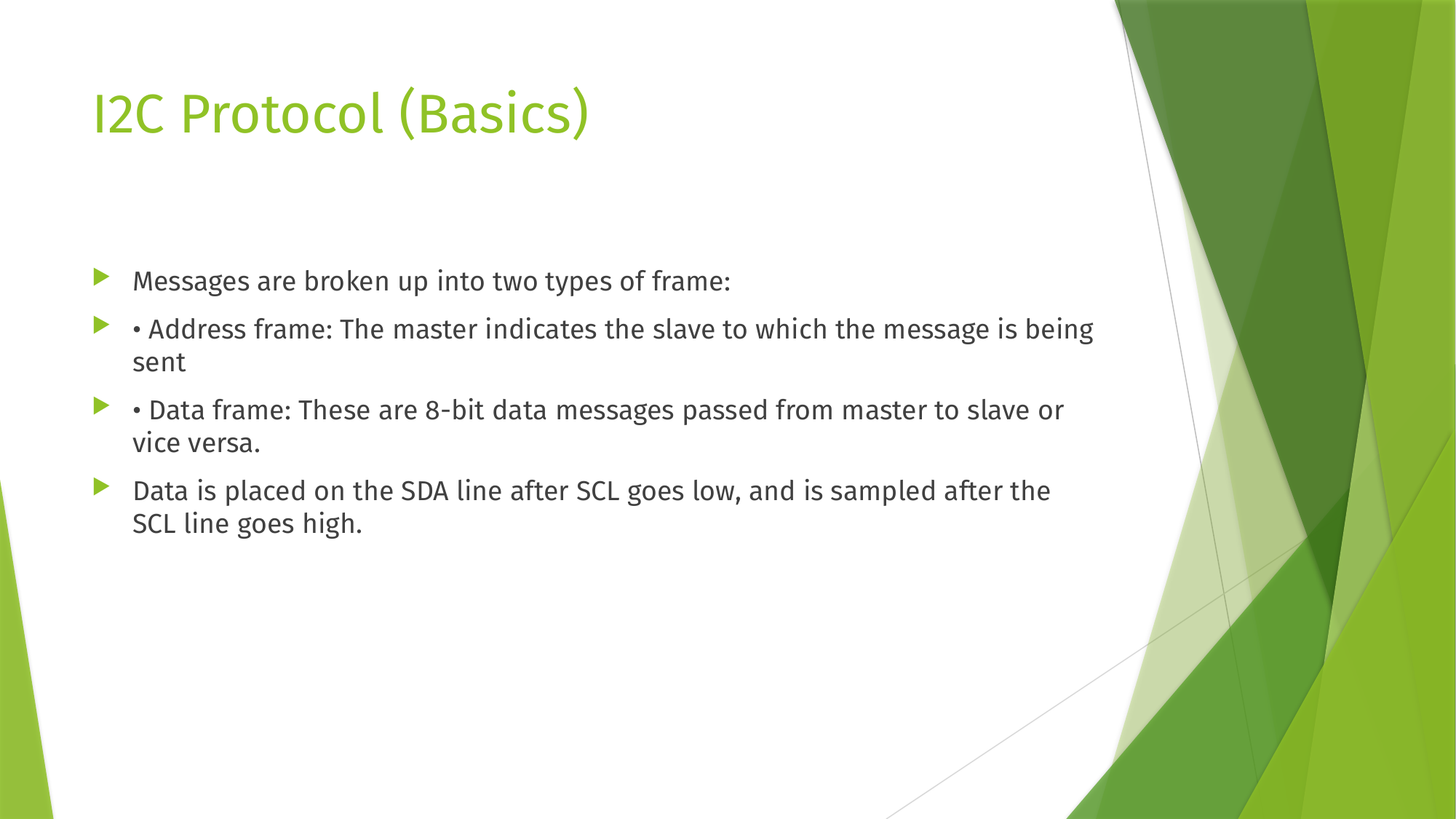

# I2C Protocol (Basics)
Messages are broken up into two types of frame:
• Address frame: The master indicates the slave to which the message is being sent
• Data frame: These are 8-bit data messages passed from master to slave or vice versa.
Data is placed on the SDA line after SCL goes low, and is sampled after the SCL line goes high.